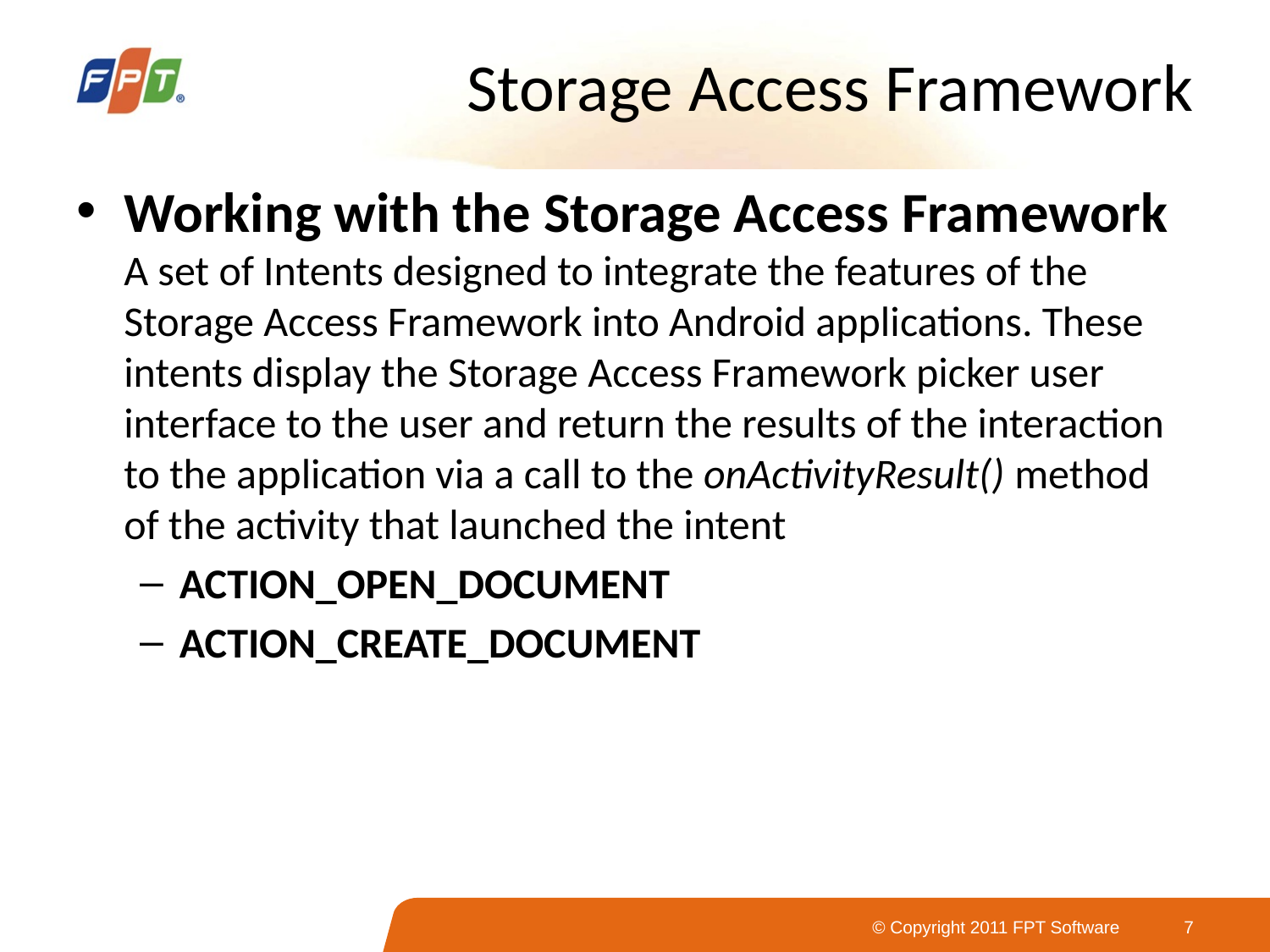

# Storage Access Framework
Working with the Storage Access Framework
A set of Intents designed to integrate the features of the Storage Access Framework into Android applications. These intents display the Storage Access Framework picker user interface to the user and return the results of the interaction to the application via a call to the onActivityResult() method of the activity that launched the intent
ACTION_OPEN_DOCUMENT
ACTION_CREATE_DOCUMENT